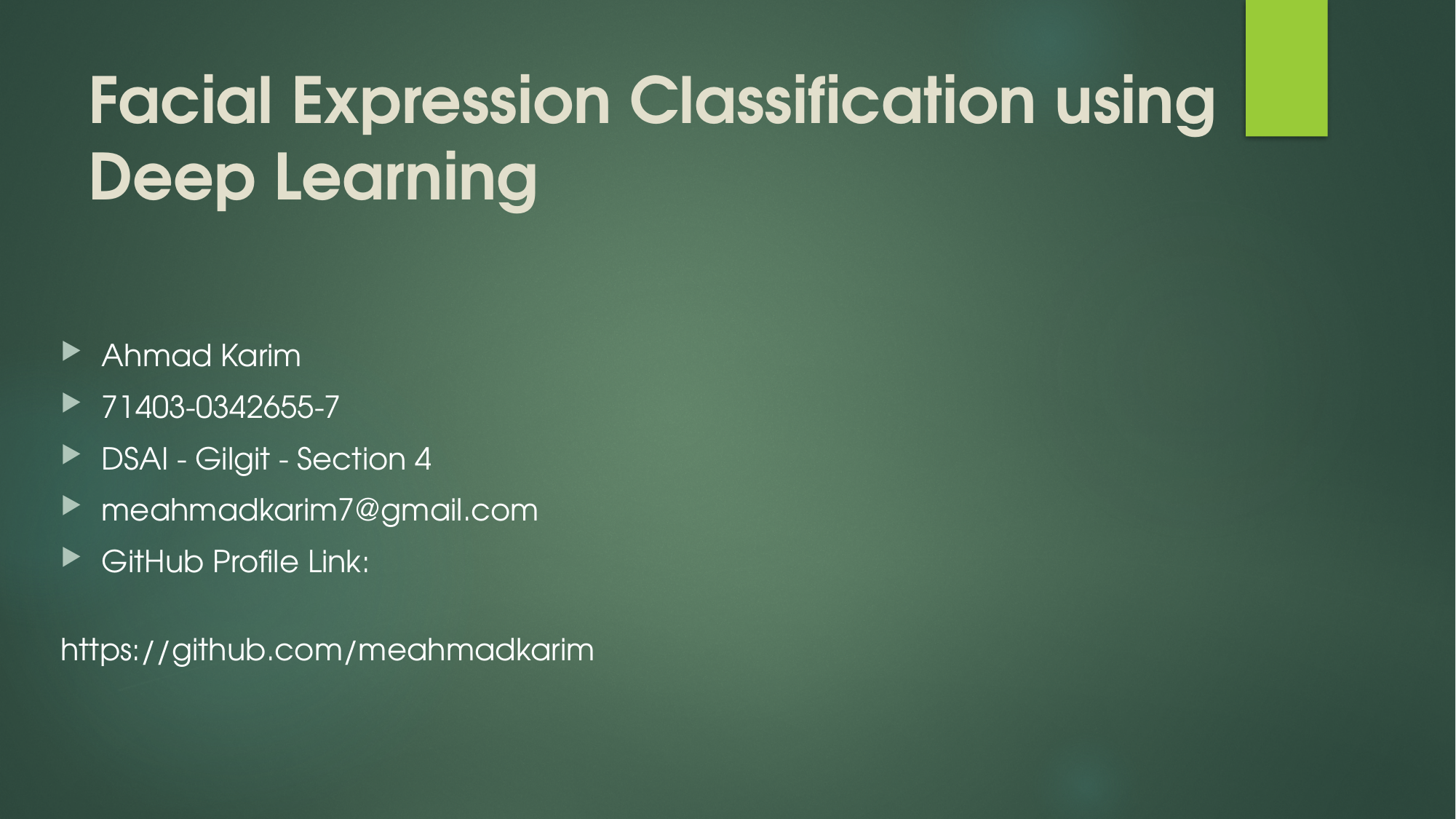

# Facial Expression Classification using Deep Learning
Ahmad Karim
71403-0342655-7
DSAI - Gilgit - Section 4
meahmadkarim7@gmail.com
GitHub Profile Link:
 https://github.com/meahmadkarim